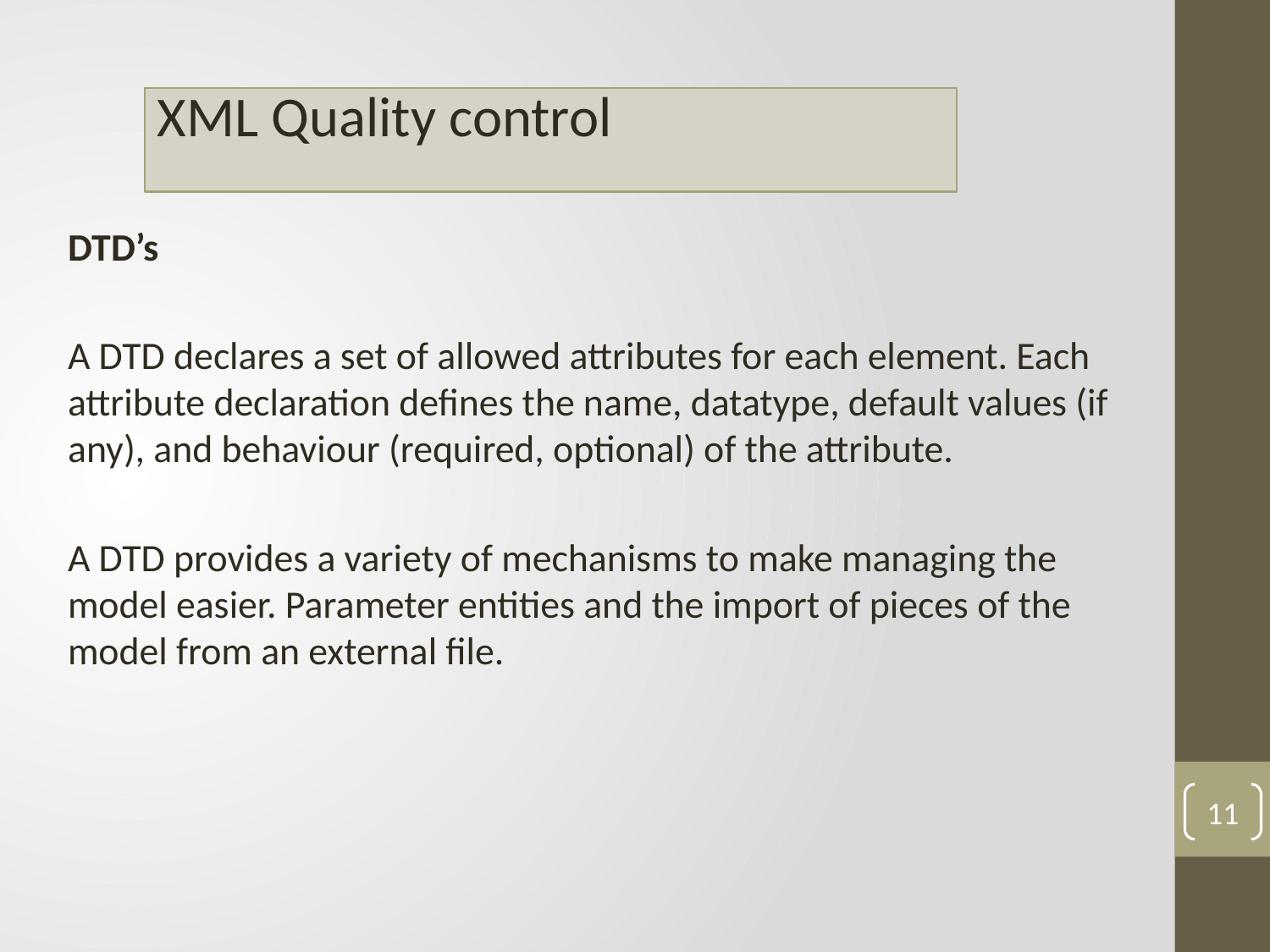

DTD’s

A DTD declares a set of allowed attributes for each element. Each attribute declaration defines the name, datatype, default values (if any), and behaviour (required, optional) of the attribute.

A DTD provides a variety of mechanisms to make managing the model easier. Parameter entities and the import of pieces of the model from an external file.

11